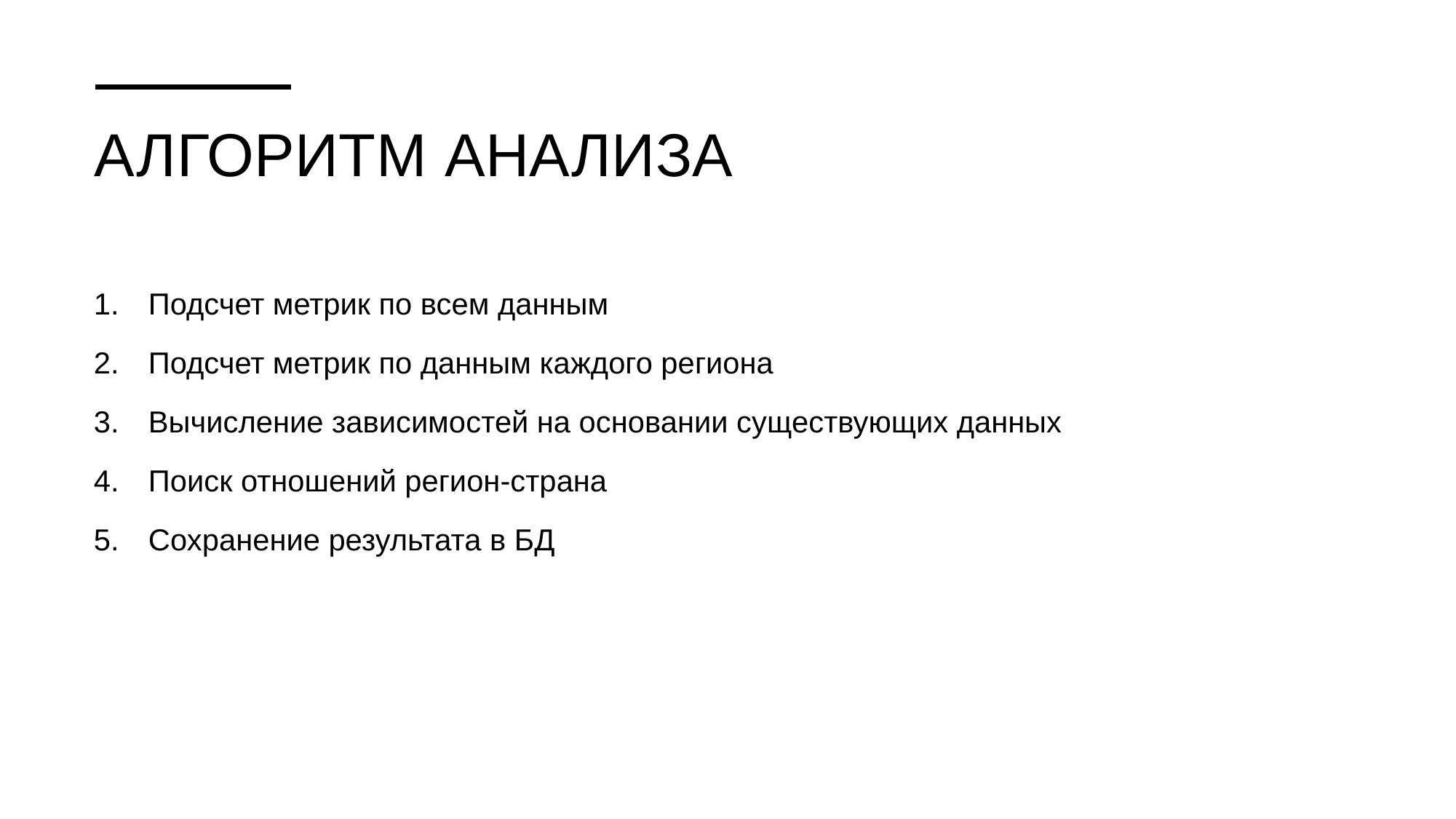

# Алгоритм анализа
Подсчет метрик по всем данным
Подсчет метрик по данным каждого региона
Вычисление зависимостей на основании существующих данных
Поиск отношений регион-страна
Сохранение результата в БД